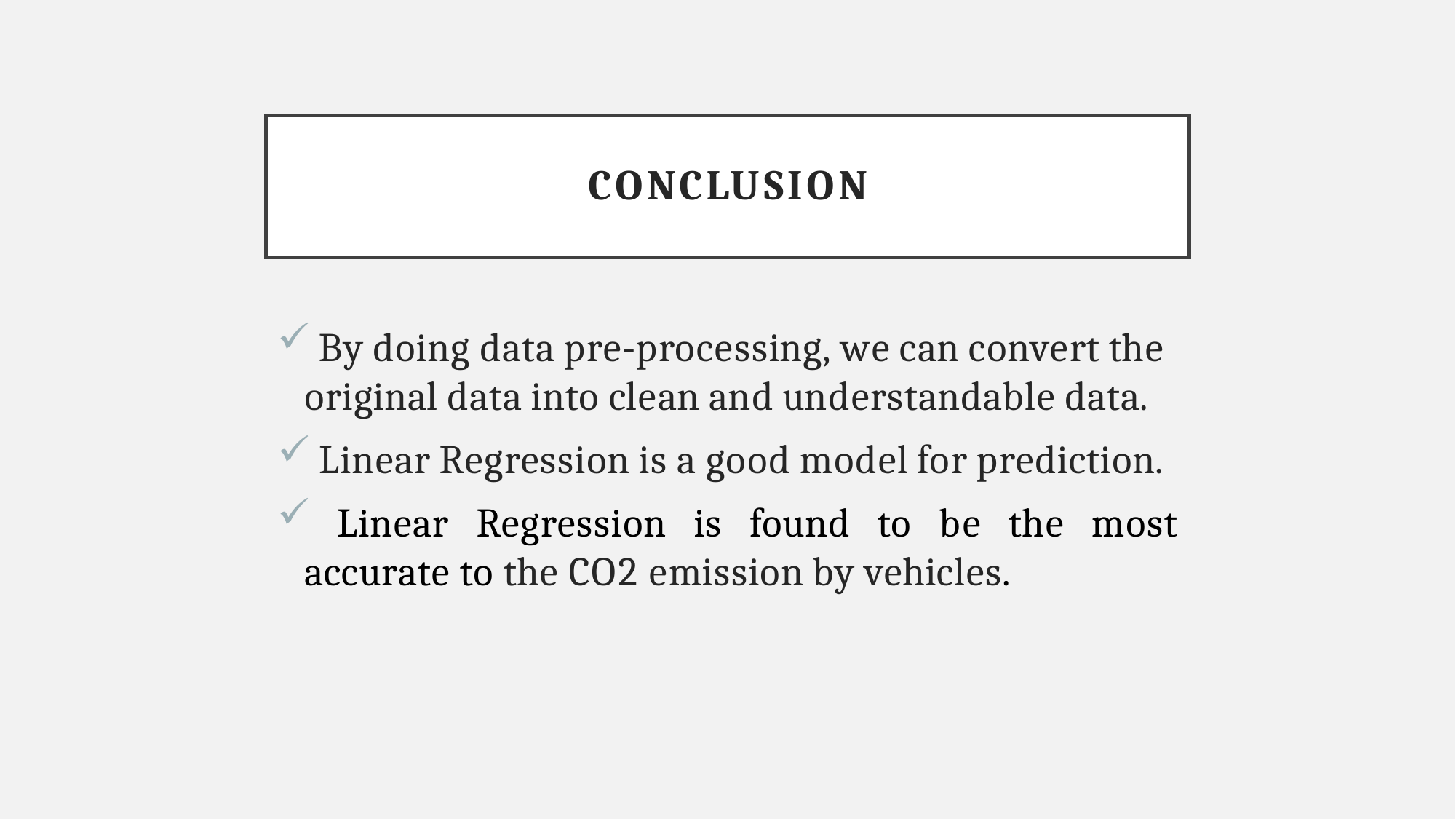

# Conclusion
 By doing data pre-processing, we can convert the original data into clean and understandable data.
 Linear Regression is a good model for prediction.
 Linear Regression is found to be the most accurate to the CO2 emission by vehicles.